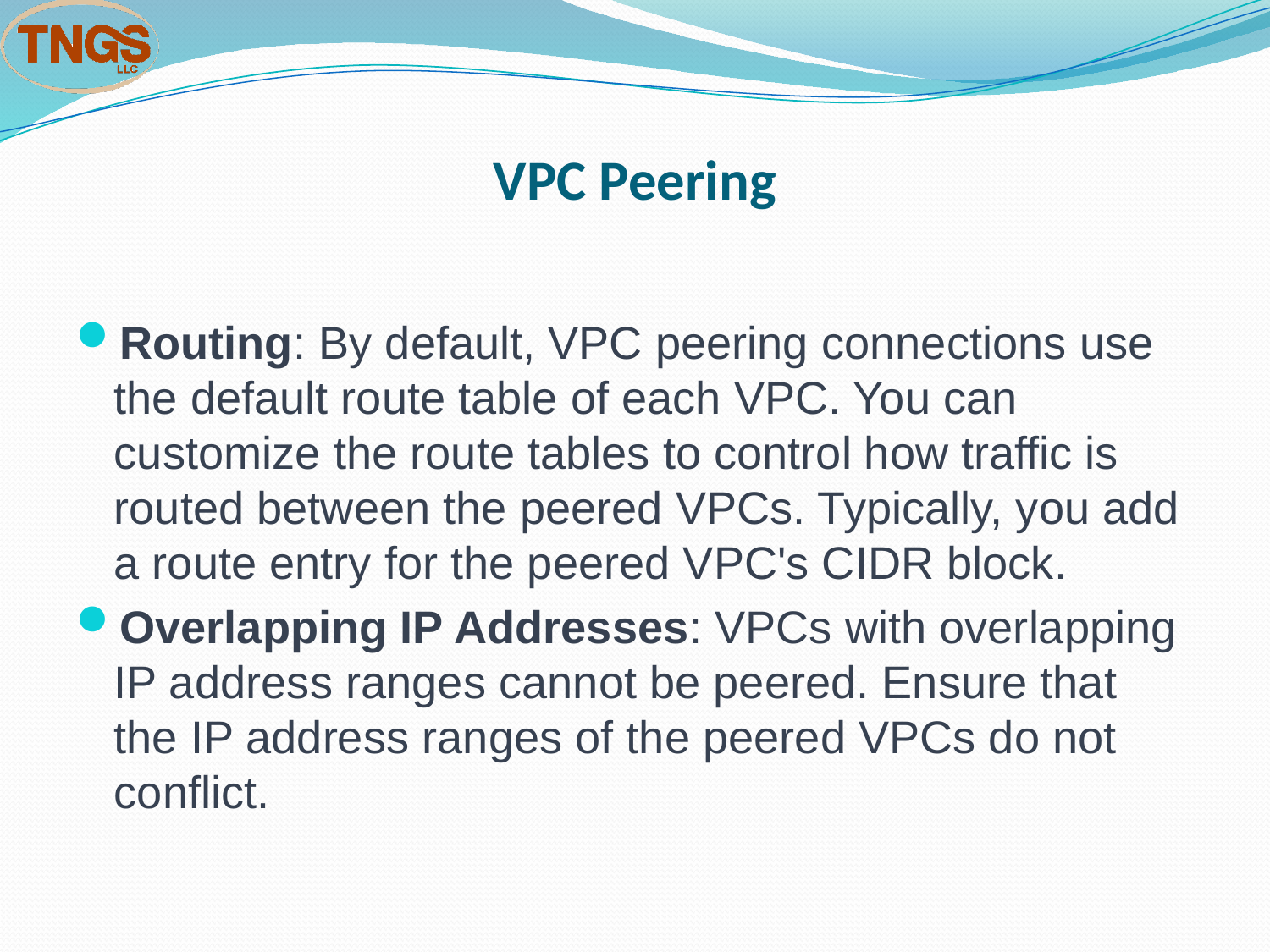

# VPC Peering
Routing: By default, VPC peering connections use the default route table of each VPC. You can customize the route tables to control how traffic is routed between the peered VPCs. Typically, you add a route entry for the peered VPC's CIDR block.
Overlapping IP Addresses: VPCs with overlapping IP address ranges cannot be peered. Ensure that the IP address ranges of the peered VPCs do not conflict.